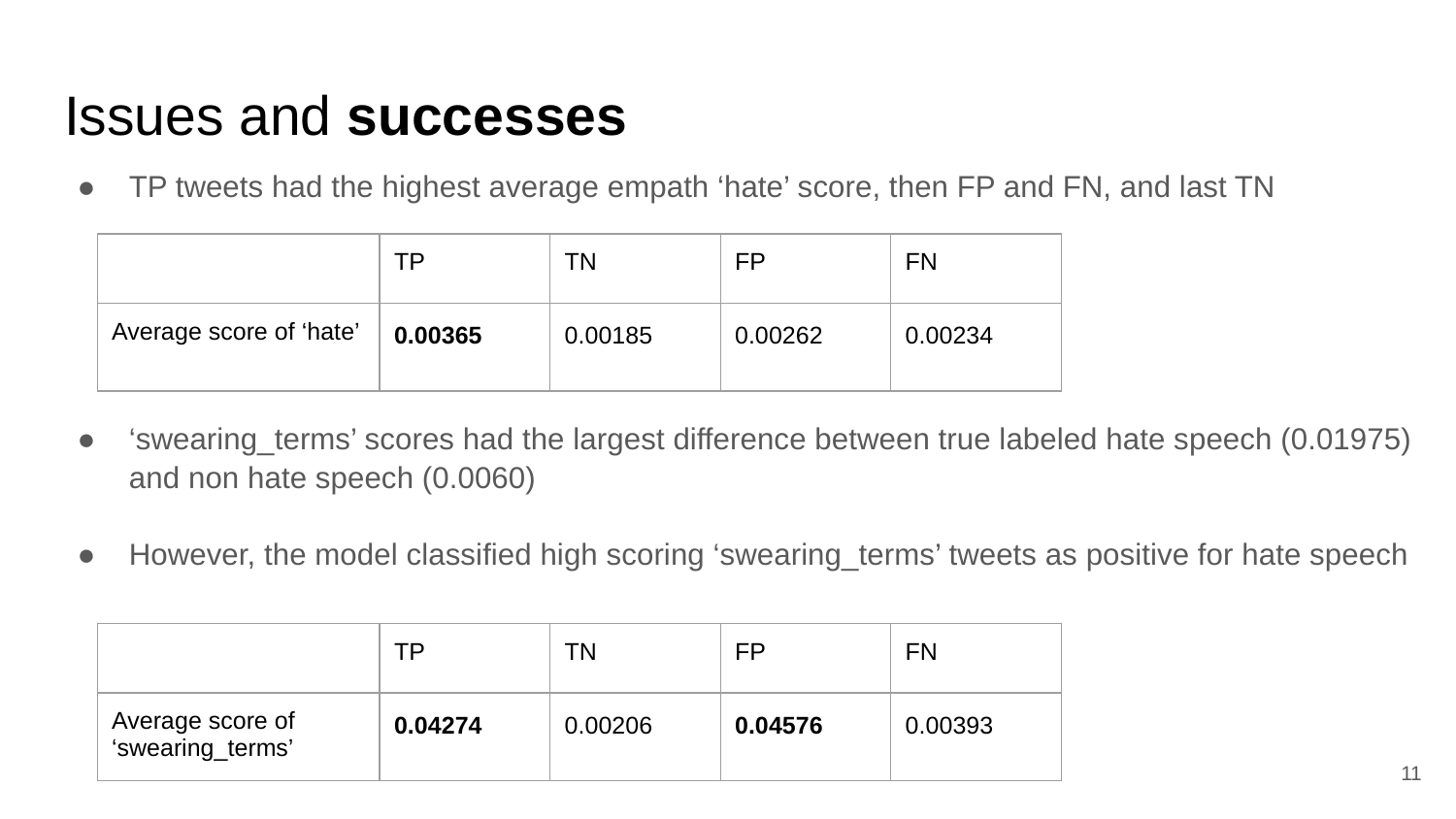

# Issues and successes
TP tweets had the highest average empath ‘hate’ score, then FP and FN, and last TN

‘swearing_terms’ scores had the largest difference between true labeled hate speech (0.01975) and non hate speech (0.0060)
However, the model classified high scoring ‘swearing_terms’ tweets as positive for hate speech
|  | TP | TN | FP | FN |
| --- | --- | --- | --- | --- |
| Average score of ‘hate’ | 0.00365 | 0.00185 | 0.00262 | 0.00234 |
|  | TP | TN | FP | FN |
| --- | --- | --- | --- | --- |
| Average score of ‘swearing\_terms’ | 0.04274 | 0.00206 | 0.04576 | 0.00393 |
11